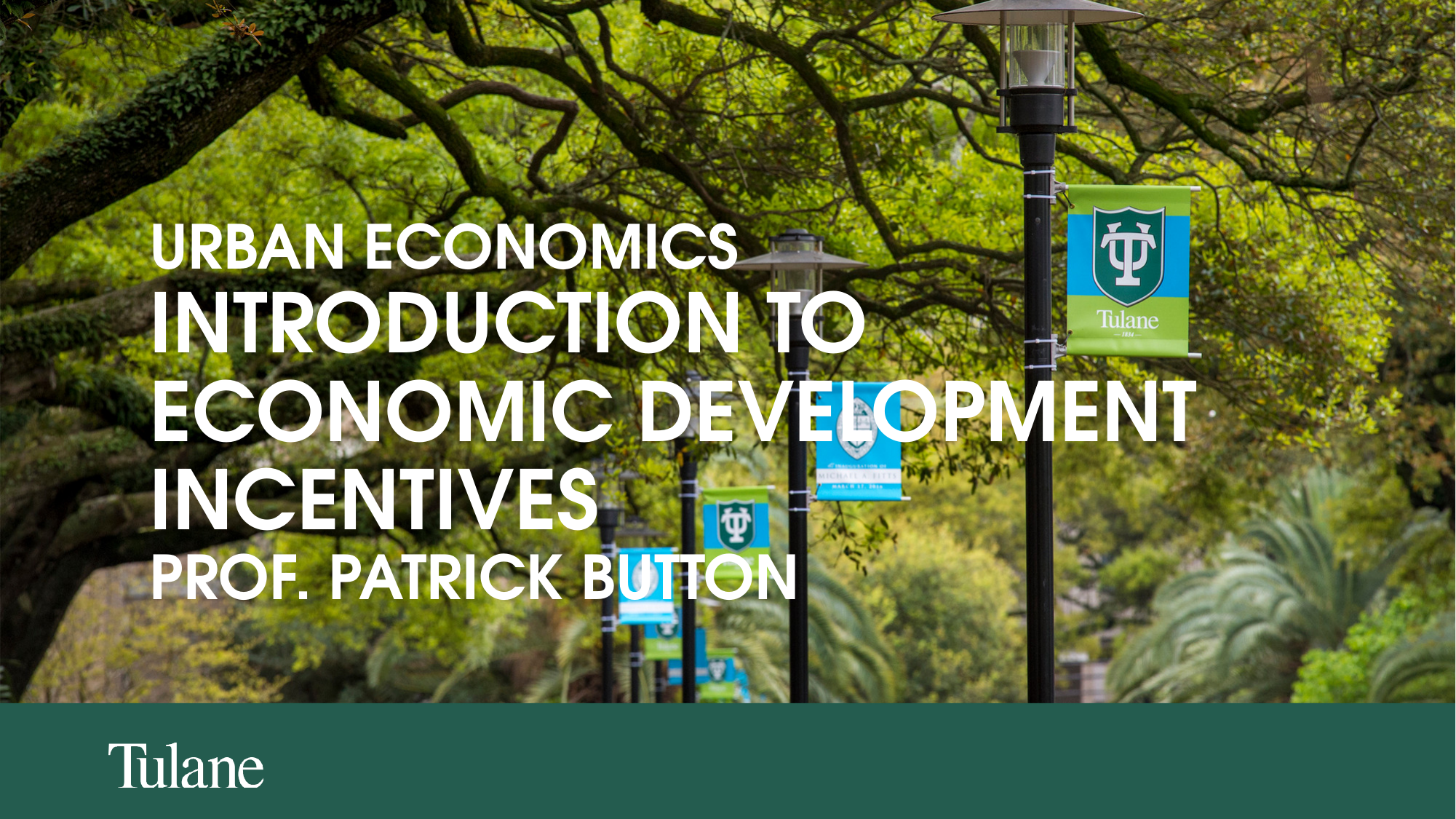

Urban Economics
Introduction to Economic Development Incentives
Prof. Patrick Button